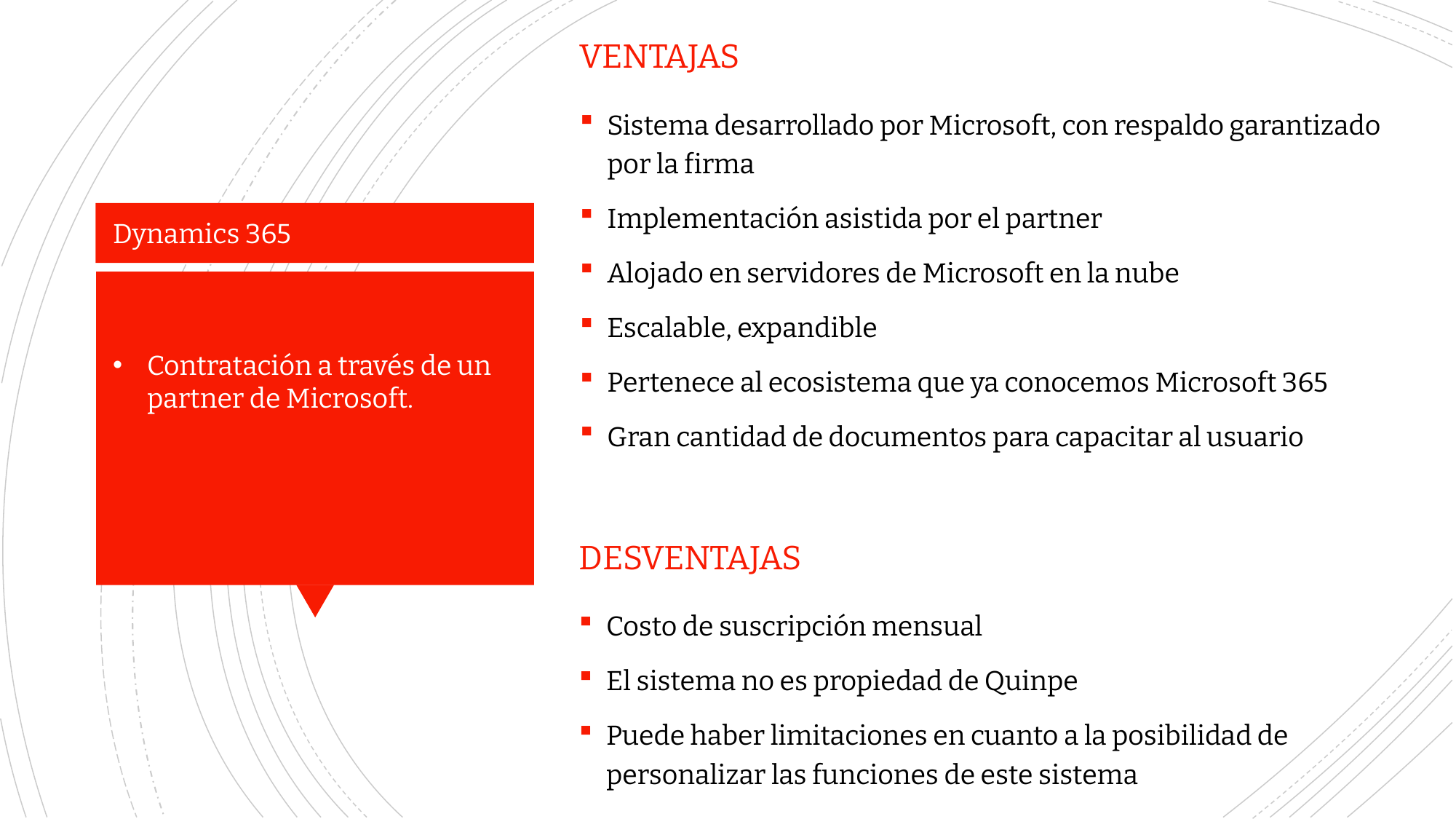

Ventajas
Sistema desarrollado por Microsoft, con respaldo garantizado por la firma
Implementación asistida por el partner
Alojado en servidores de Microsoft en la nube
Escalable, expandible
Pertenece al ecosistema que ya conocemos Microsoft 365
Gran cantidad de documentos para capacitar al usuario

Dynamics 365
Contratación a través de un partner de Microsoft.
Desventajas
Costo de suscripción mensual
El sistema no es propiedad de Quinpe
Puede haber limitaciones en cuanto a la posibilidad de personalizar las funciones de este sistema